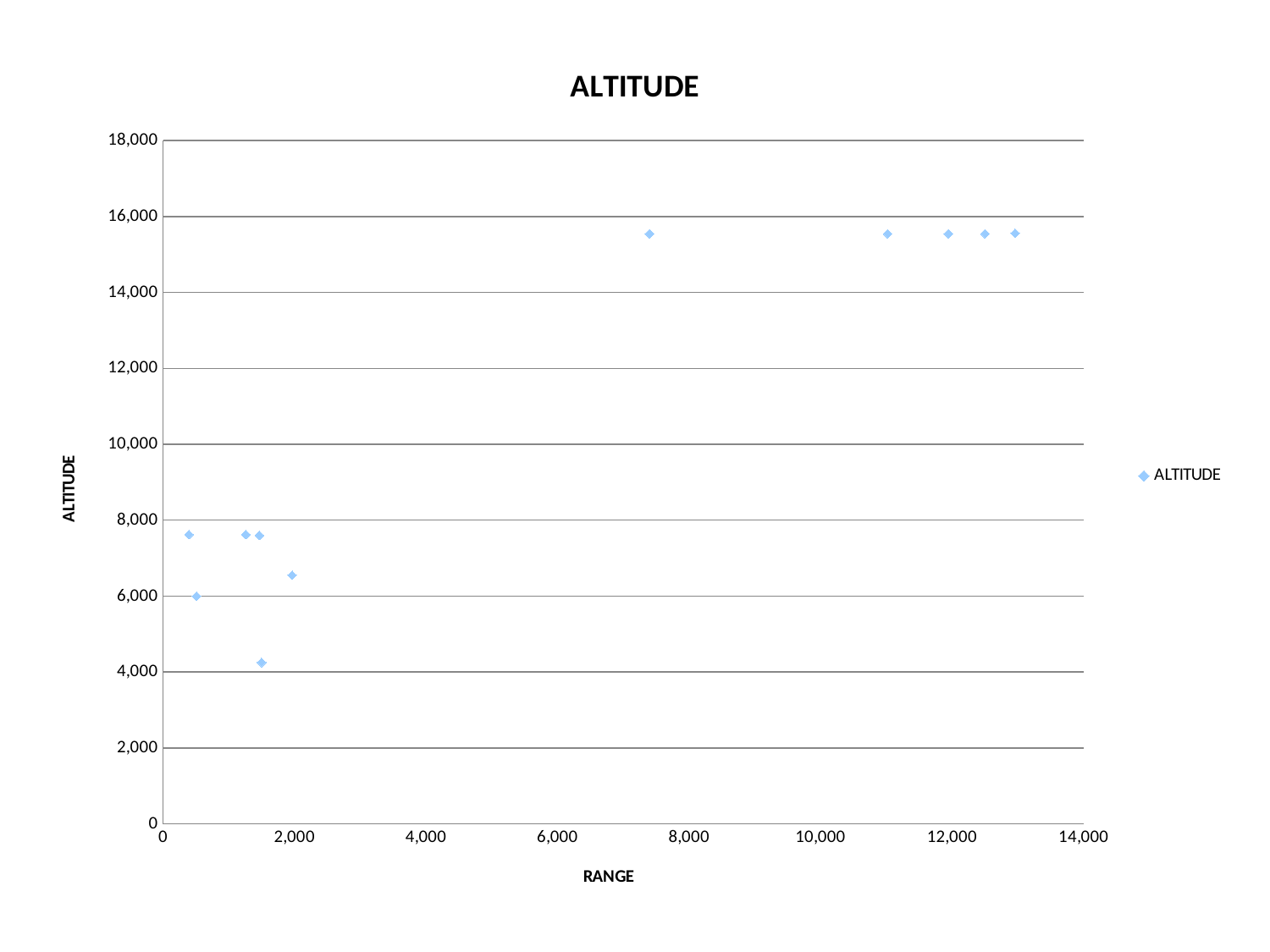

### Chart:

| Category | ALTITUDE |
|---|---|